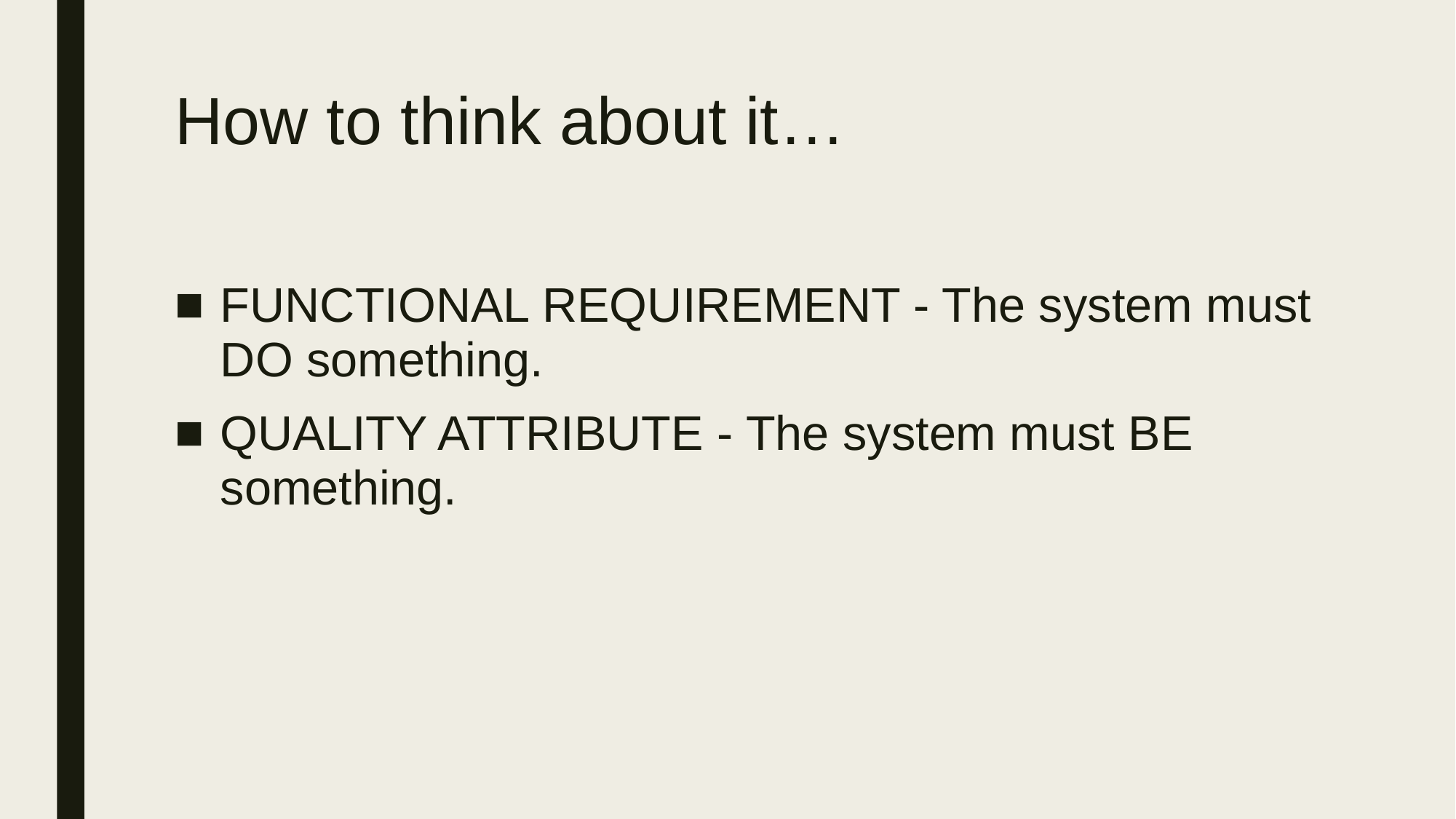

# How to think about it…
FUNCTIONAL REQUIREMENT - The system must DO something.
QUALITY ATTRIBUTE - The system must BE something.